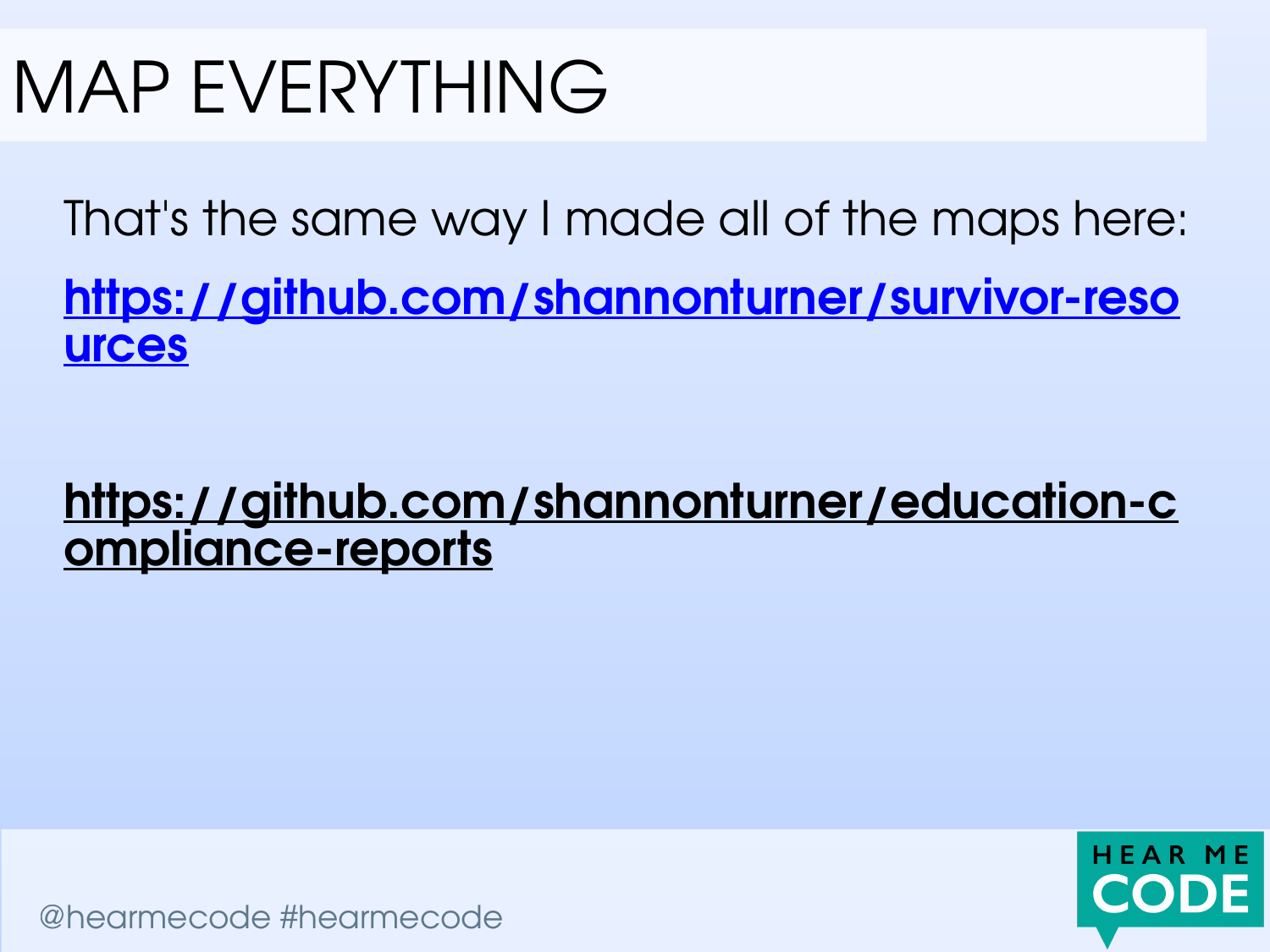

Map everything
That's the same way I made all of the maps here:
https://github.com/shannonturner/survivor-resources

https://github.com/shannonturner/education-compliance-reports
23